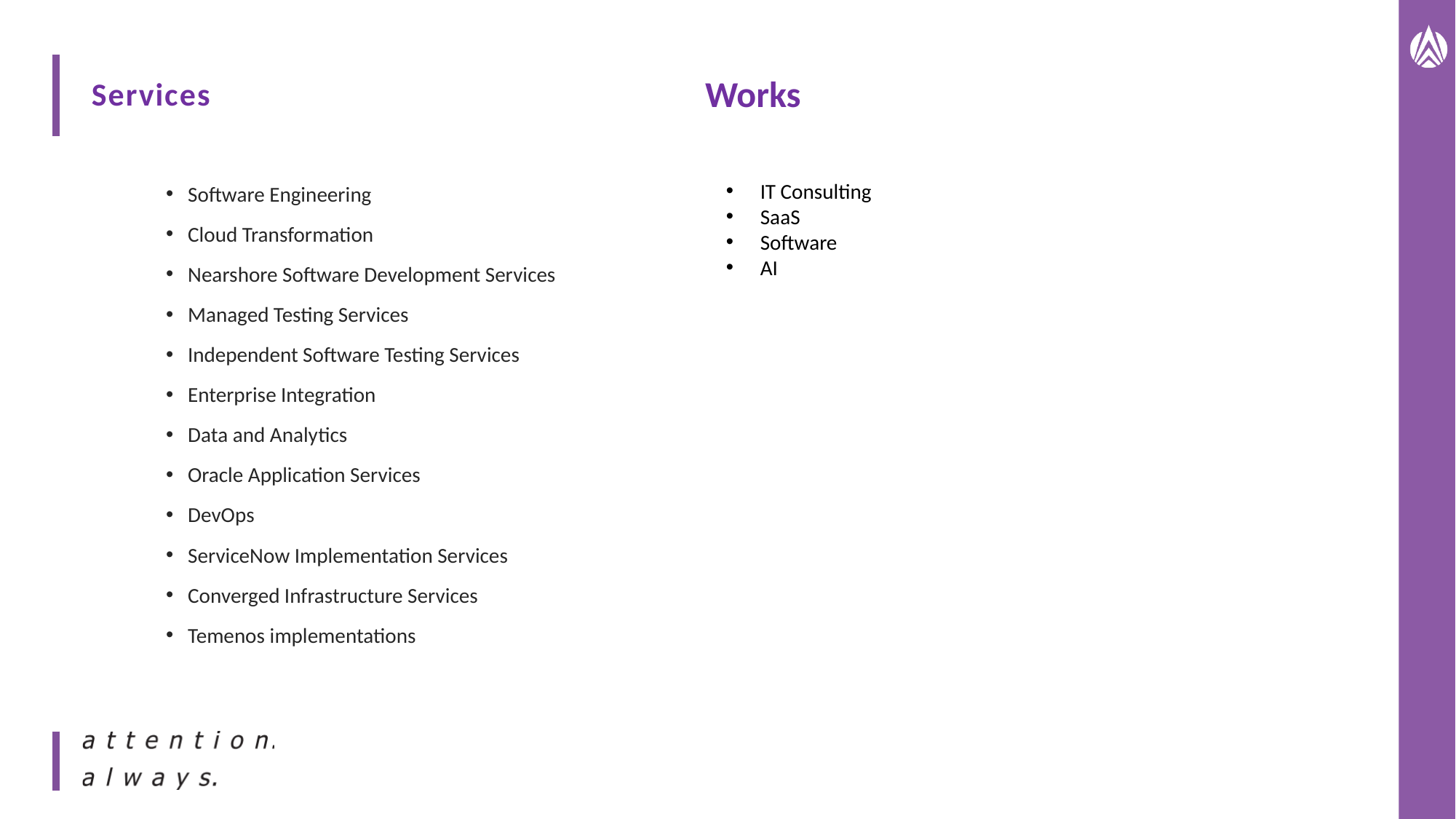

#
Works
Services
IT Consulting
SaaS
Software
AI

Software Engineering
Cloud Transformation
Nearshore Software Development Services
Managed Testing Services
Independent Software Testing Services
Enterprise Integration
Data and Analytics
Oracle Application Services
DevOps
ServiceNow Implementation Services
Converged Infrastructure Services
Temenos implementations